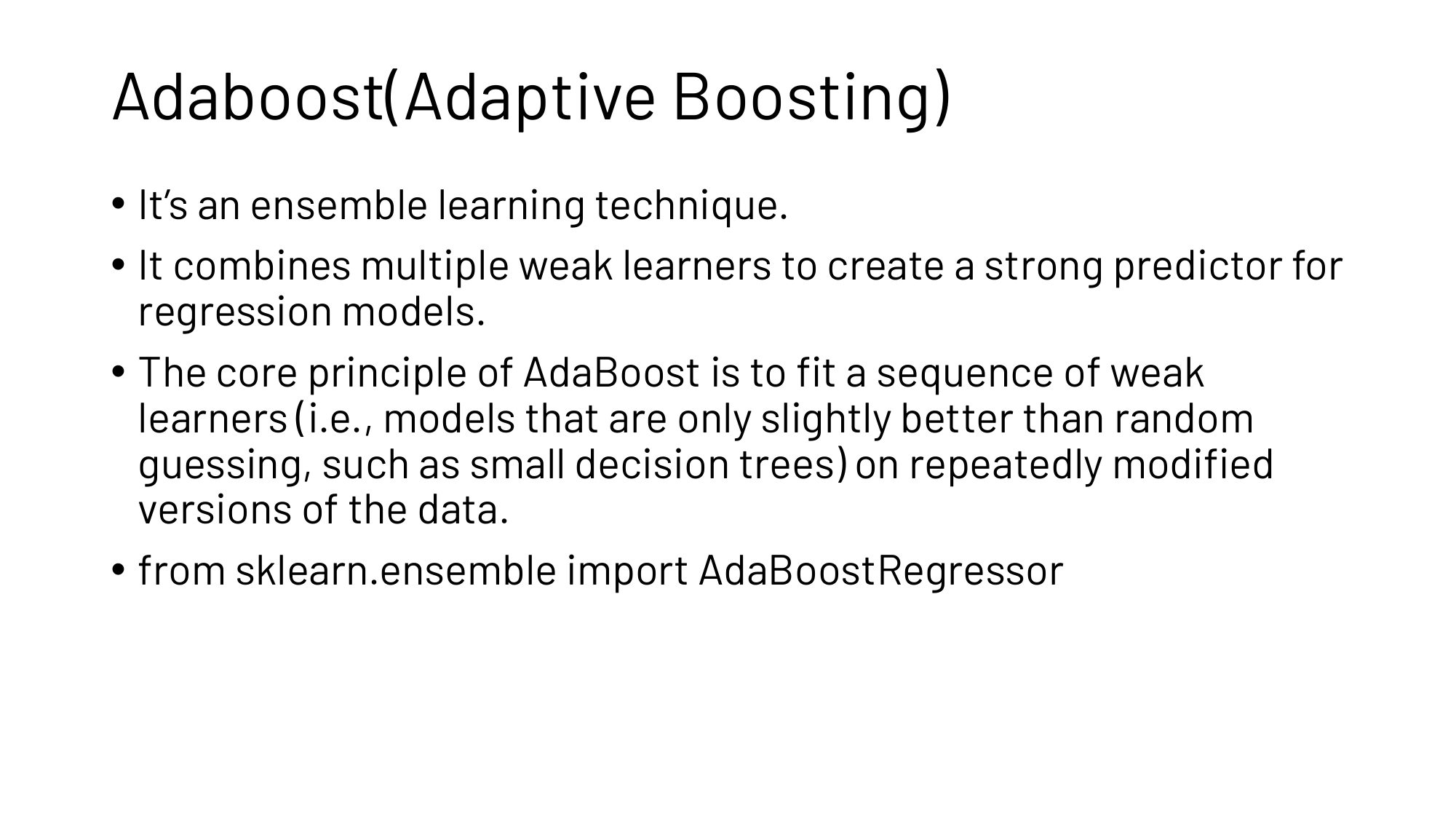

# Adaboost(Adaptive Boosting)
It’s an ensemble learning technique.
It combines multiple weak learners to create a strong predictor for regression models.
The core principle of AdaBoost is to fit a sequence of weak learners (i.e., models that are only slightly better than random guessing, such as small decision trees) on repeatedly modified versions of the data.
from sklearn.ensemble import AdaBoostRegressor